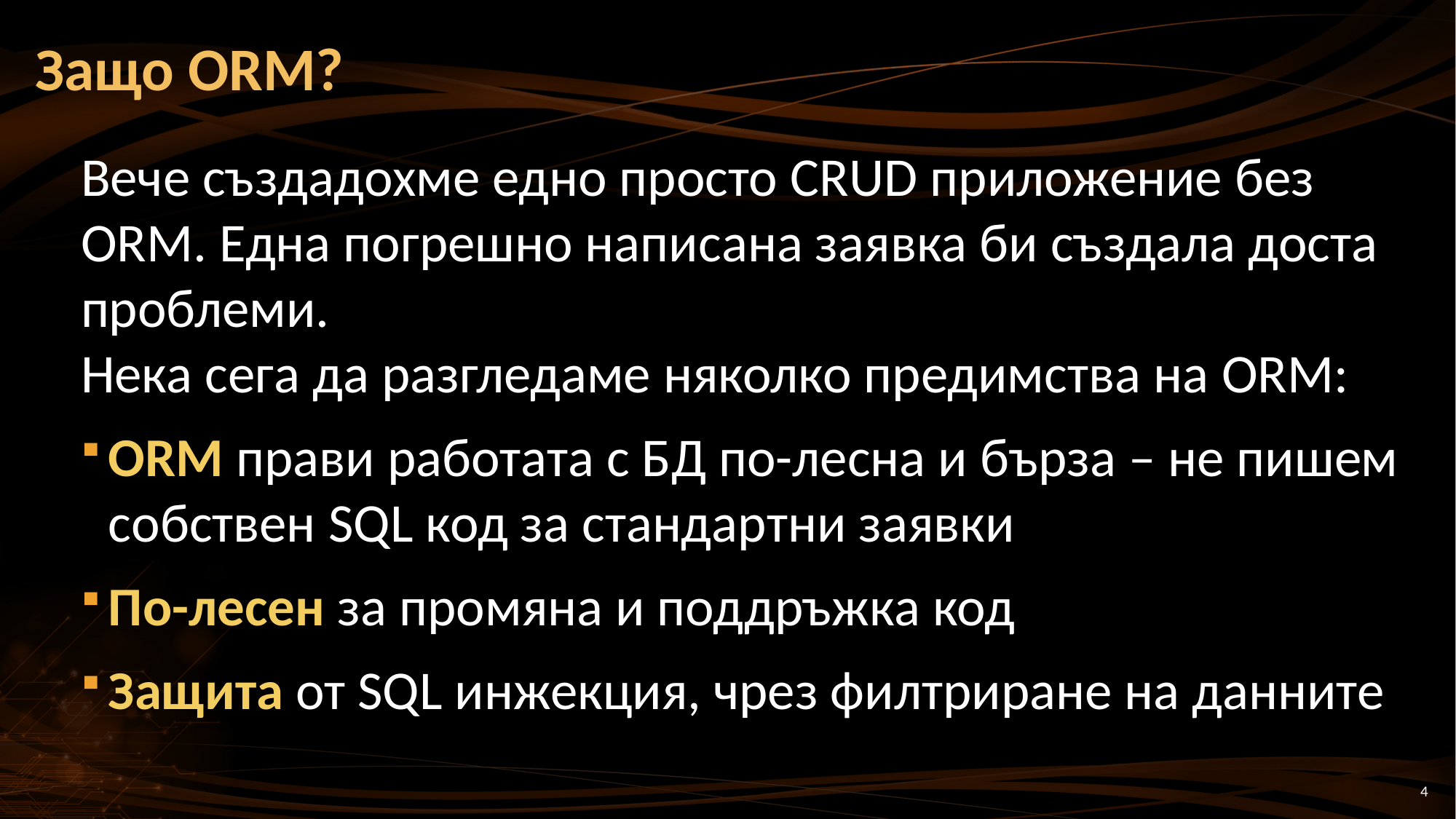

# Защо ORM?
Вече създадохме едно просто CRUD приложение без ORM. Една погрешно написана заявка би създала доста проблеми.
Нека сега да разгледаме няколко предимства на ORM:
ORM прави работата с БД по-лесна и бърза – не пишем собствен SQL код за стандартни заявки
По-лесен за промяна и поддръжка код
Защита от SQL инжекция, чрез филтриране на данните
4